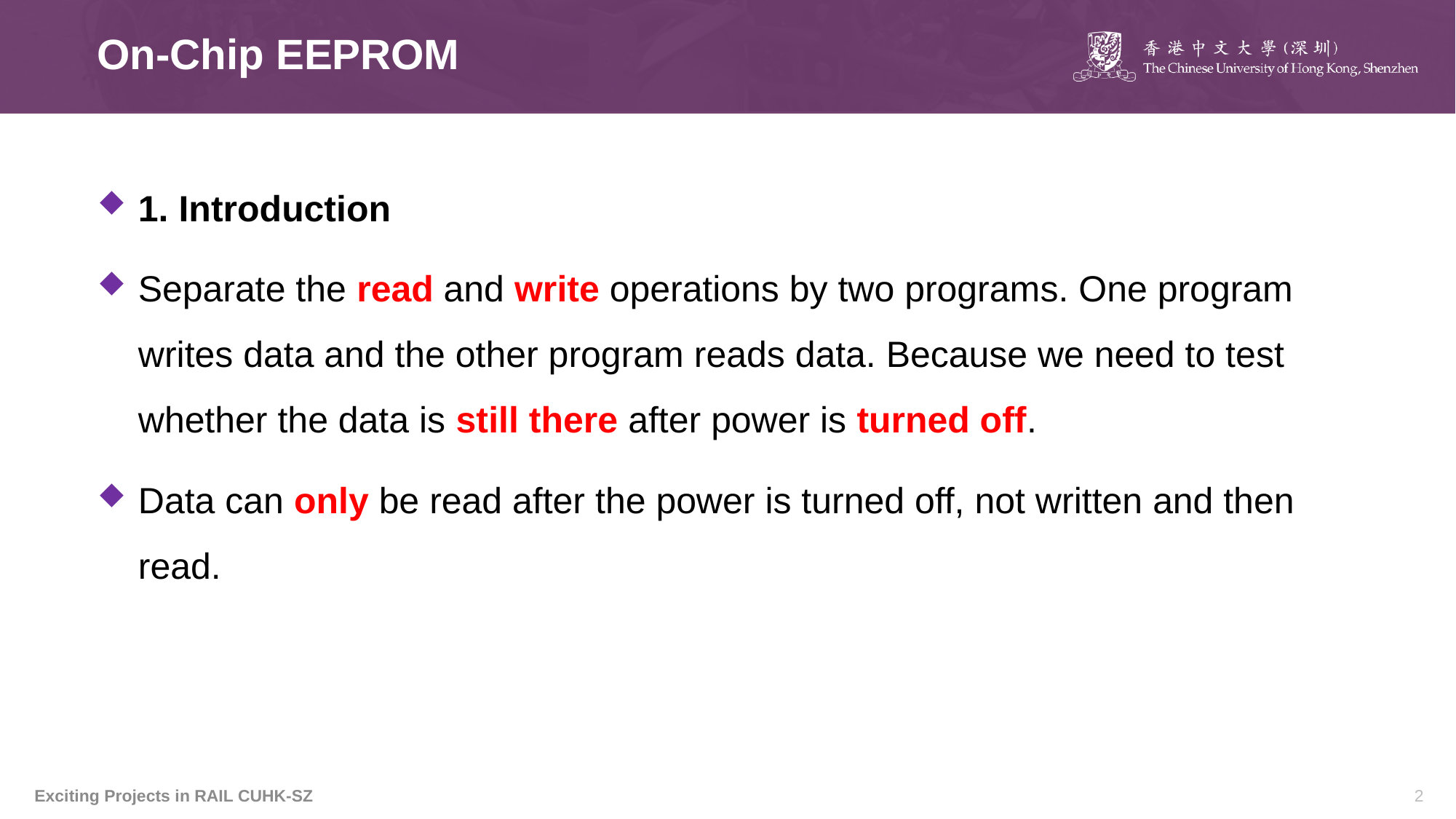

# On-Chip EEPROM
1. Introduction
Separate the read and write operations by two programs. One program writes data and the other program reads data. Because we need to test whether the data is still there after power is turned off.
Data can only be read after the power is turned off, not written and then read.
Exciting Projects in RAIL CUHK-SZ
2